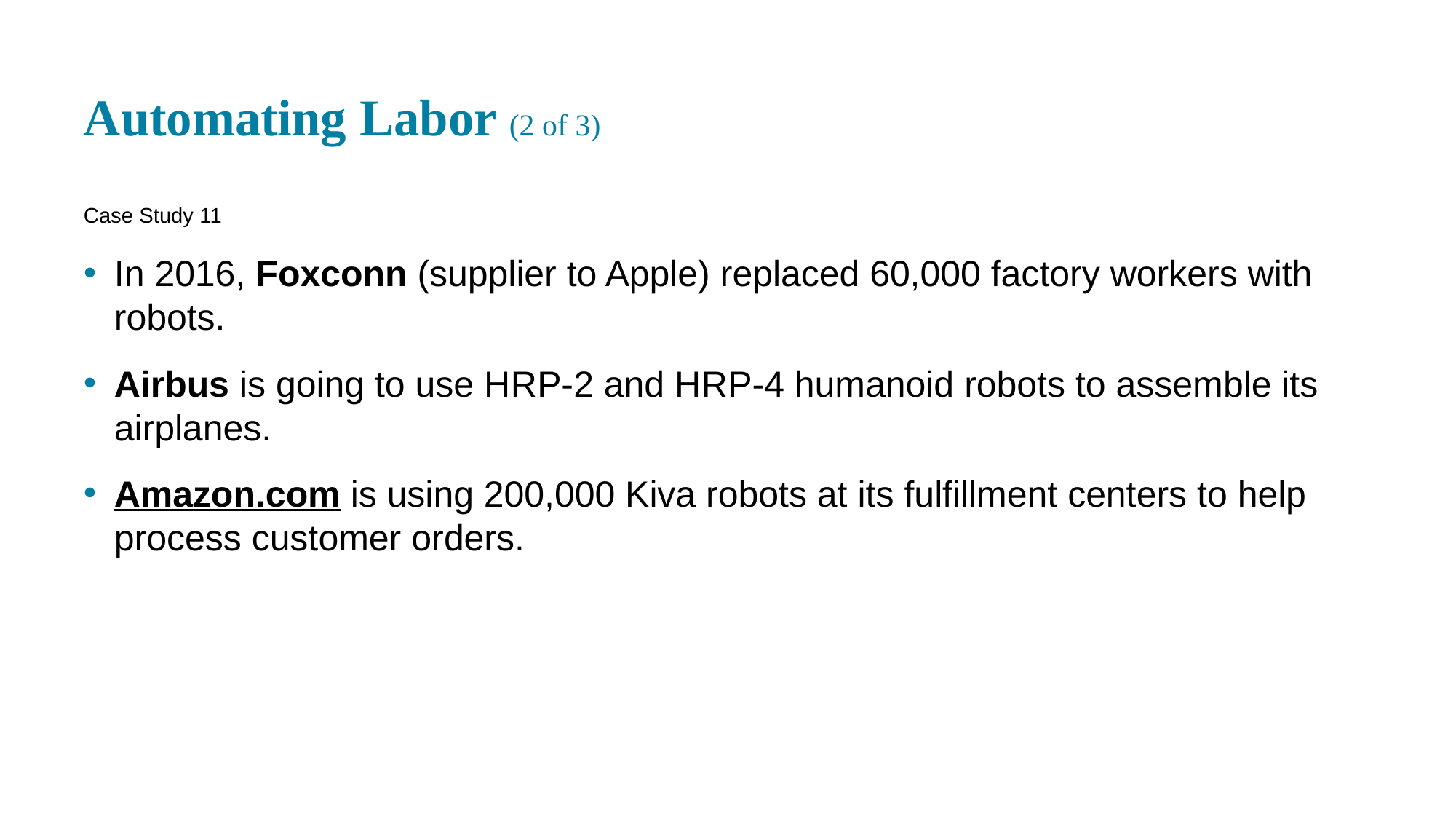

# Automating Labor (2 of 3)
Case Study 11
In 2016, Foxconn (supplier to Apple) replaced 60,000 factory workers with robots.
Airbus is going to use H R P-2 and H R P-4 humanoid robots to assemble its airplanes.
Amazon.com is using 200,000 Kiva robots at its fulfillment centers to help process customer orders.